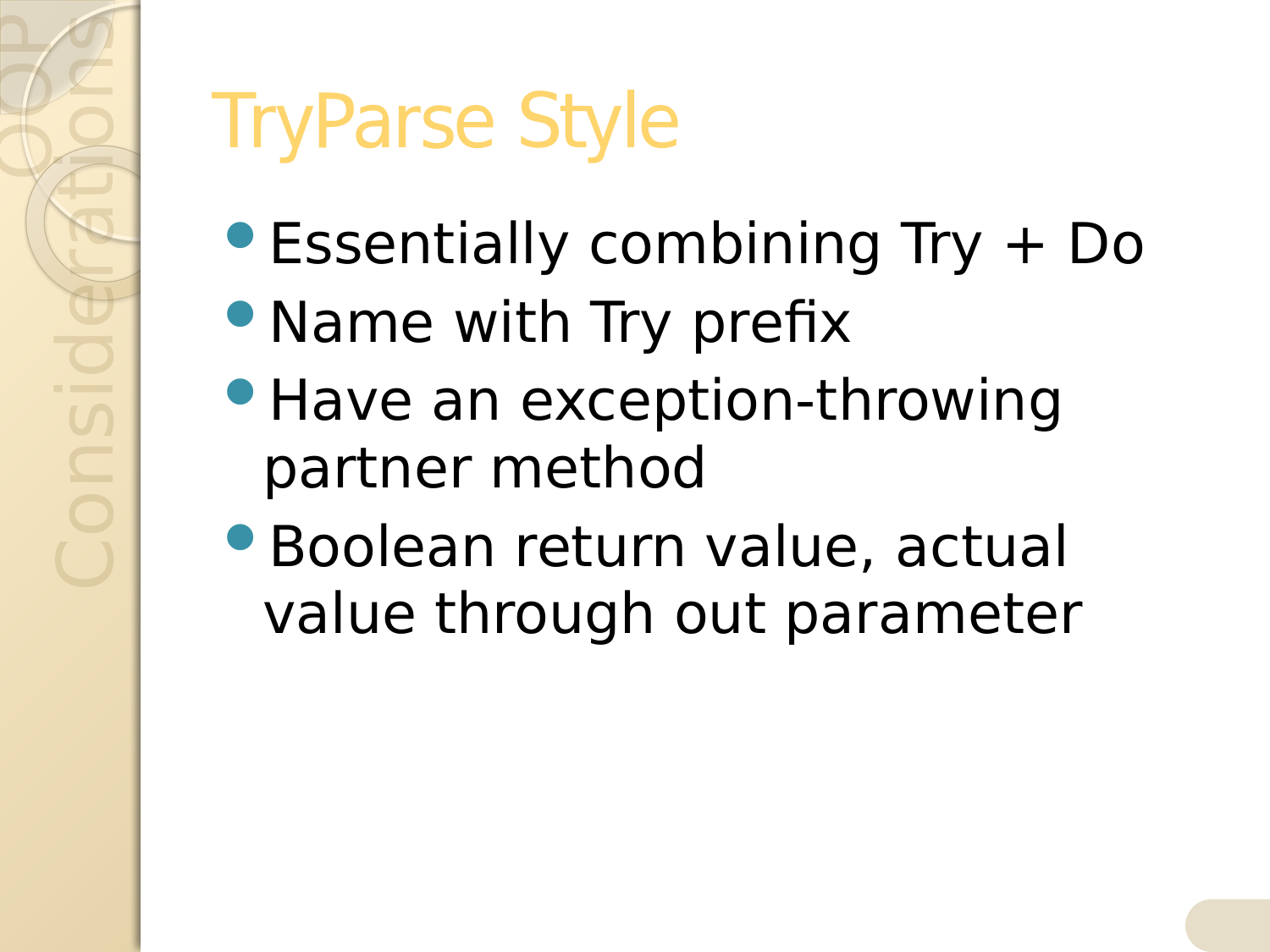

# TryParse Style
Essentially combining Try + Do
Name with Try prefix
Have an exception-throwing partner method
Boolean return value, actual value through out parameter